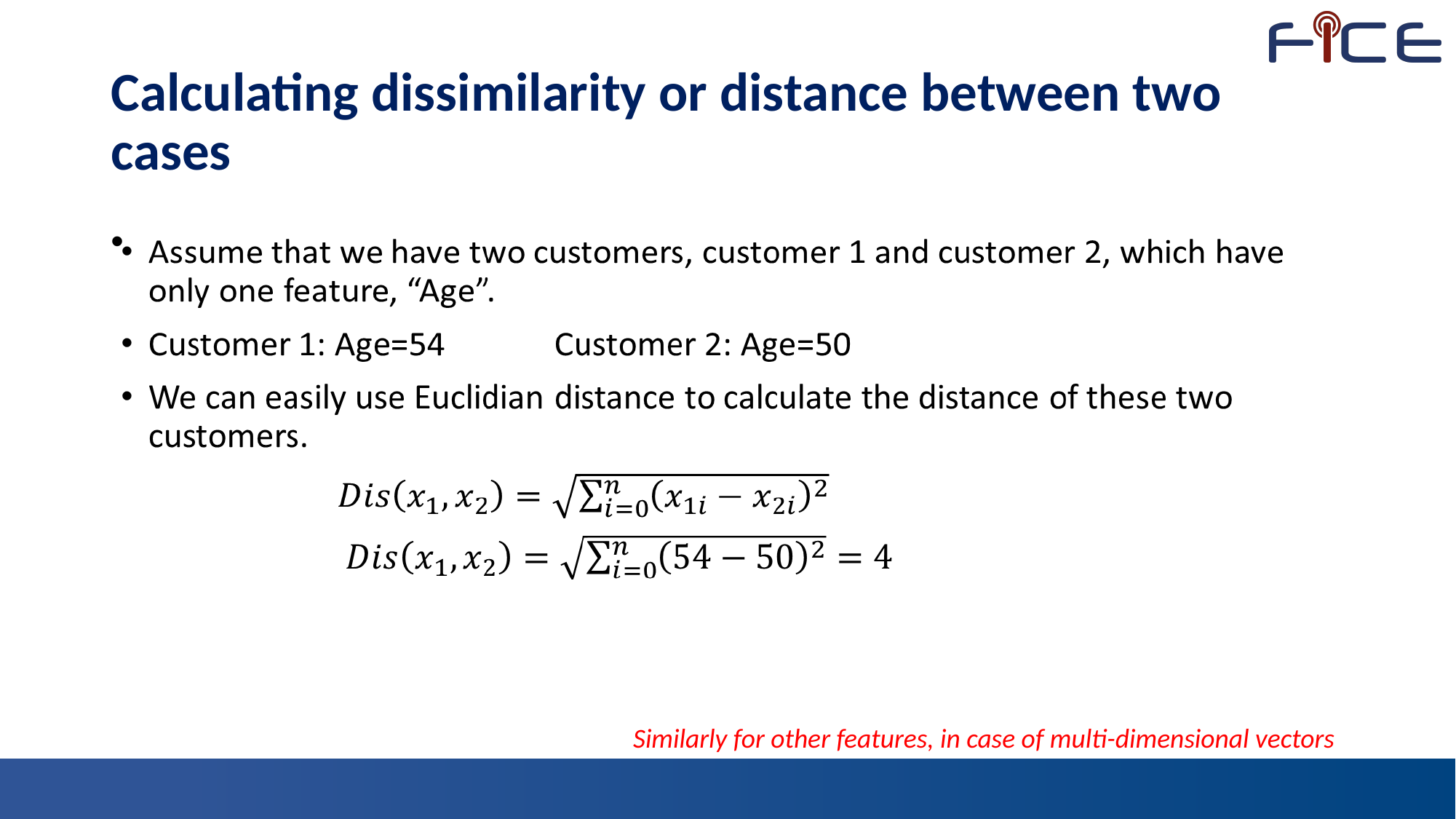

# Calculating dissimilarity or distance between two cases

Similarly for other features, in case of multi-dimensional vectors